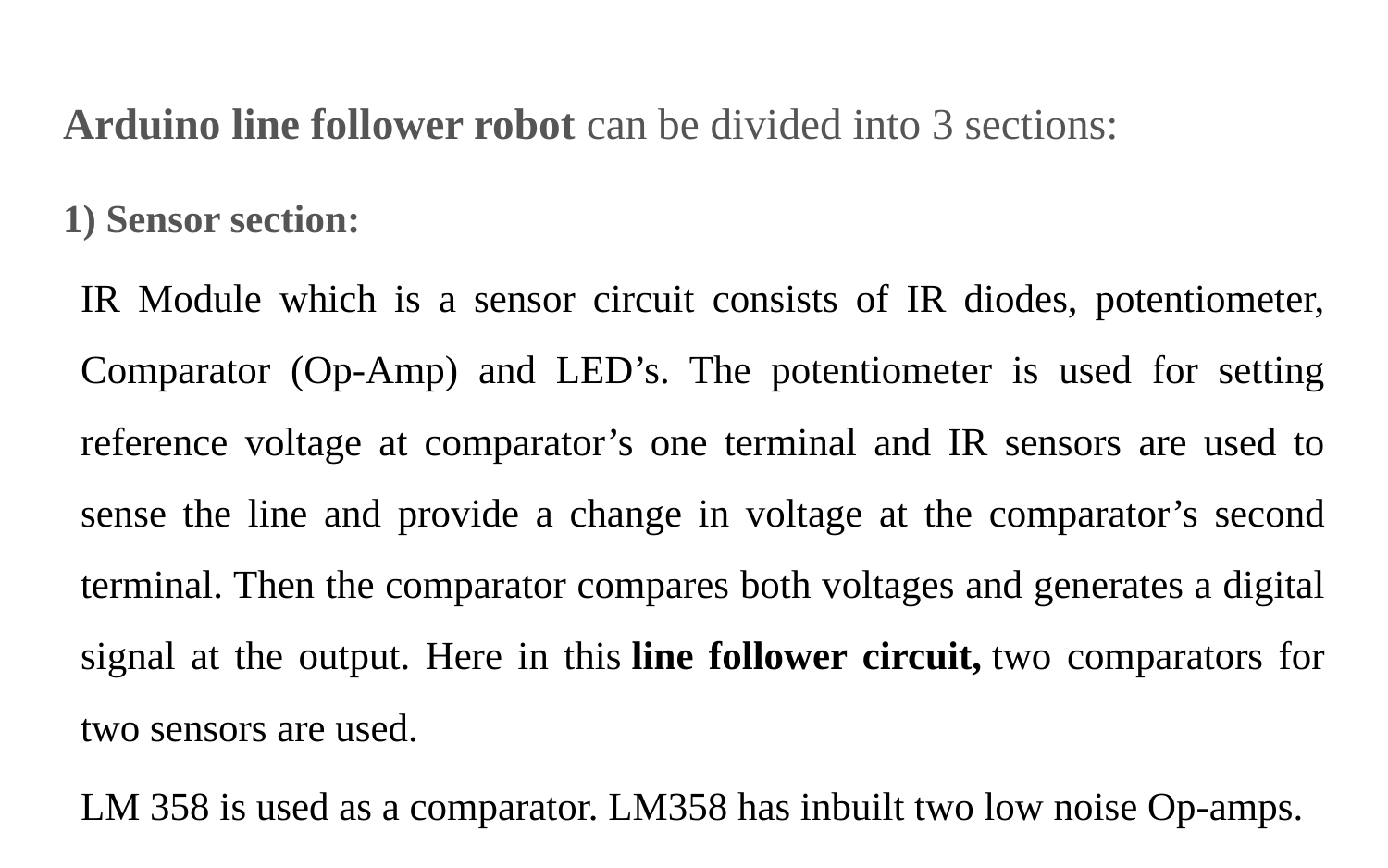

Arduino line follower robot can be divided into 3 sections:
1) Sensor section:
IR Module which is a sensor circuit consists of IR diodes, potentiometer, Comparator (Op-Amp) and LED’s. The potentiometer is used for setting reference voltage at comparator’s one terminal and IR sensors are used to sense the line and provide a change in voltage at the comparator’s second terminal. Then the comparator compares both voltages and generates a digital signal at the output. Here in this line follower circuit, two comparators for two sensors are used.
LM 358 is used as a comparator. LM358 has inbuilt two low noise Op-amps.